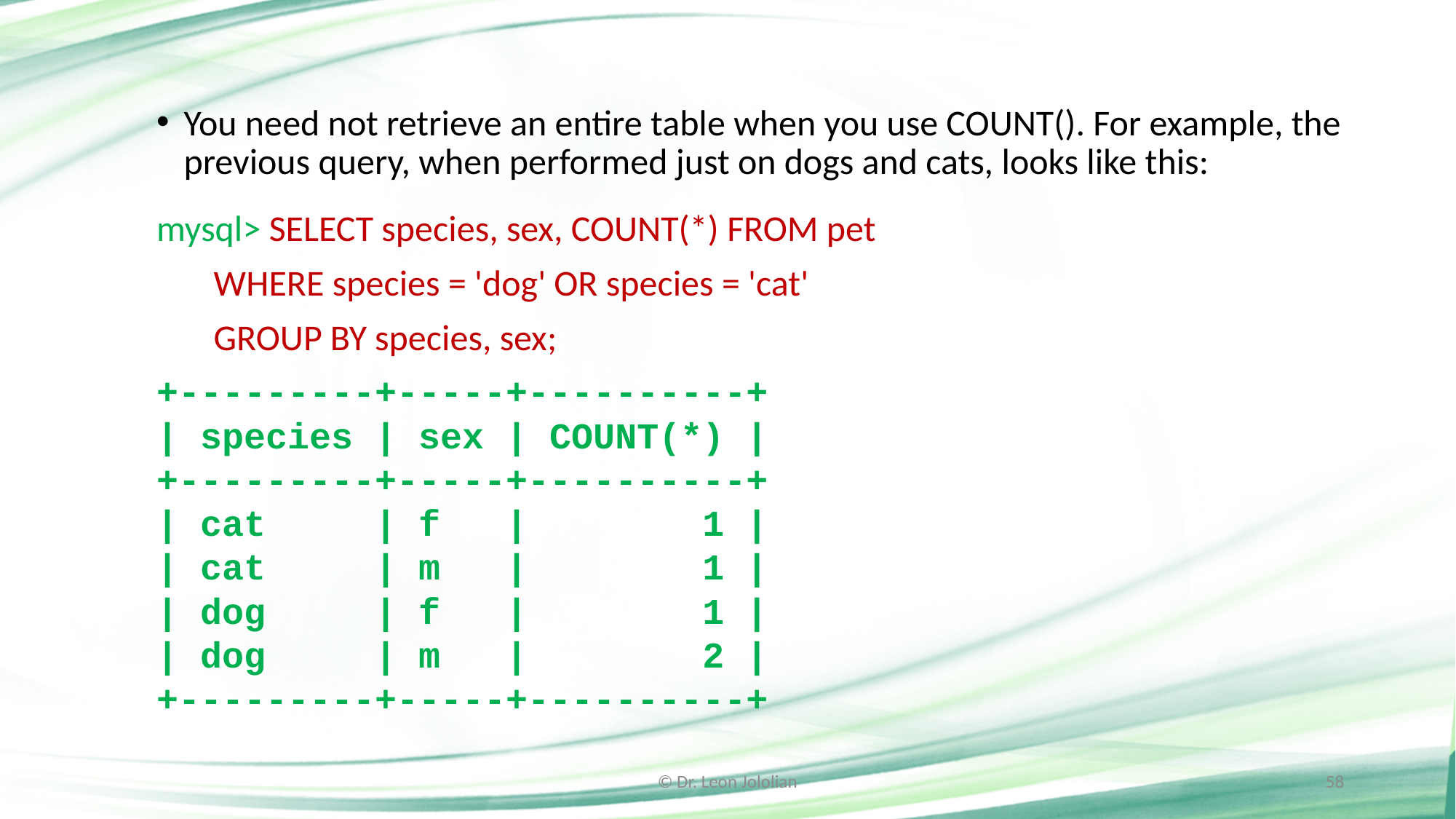

You need not retrieve an entire table when you use COUNT(). For example, the previous query, when performed just on dogs and cats, looks like this:
mysql> SELECT species, sex, COUNT(*) FROM pet
       WHERE species = 'dog' OR species = 'cat'
       GROUP BY species, sex;
+---------+-----+----------+
| species | sex | COUNT(*) |
+---------+-----+----------+
| cat     | f   |        1 |
| cat     | m   |        1 |
| dog     | f   |        1 |
| dog     | m   |        2 |
+---------+-----+----------+
© Dr. Leon Jololian
58